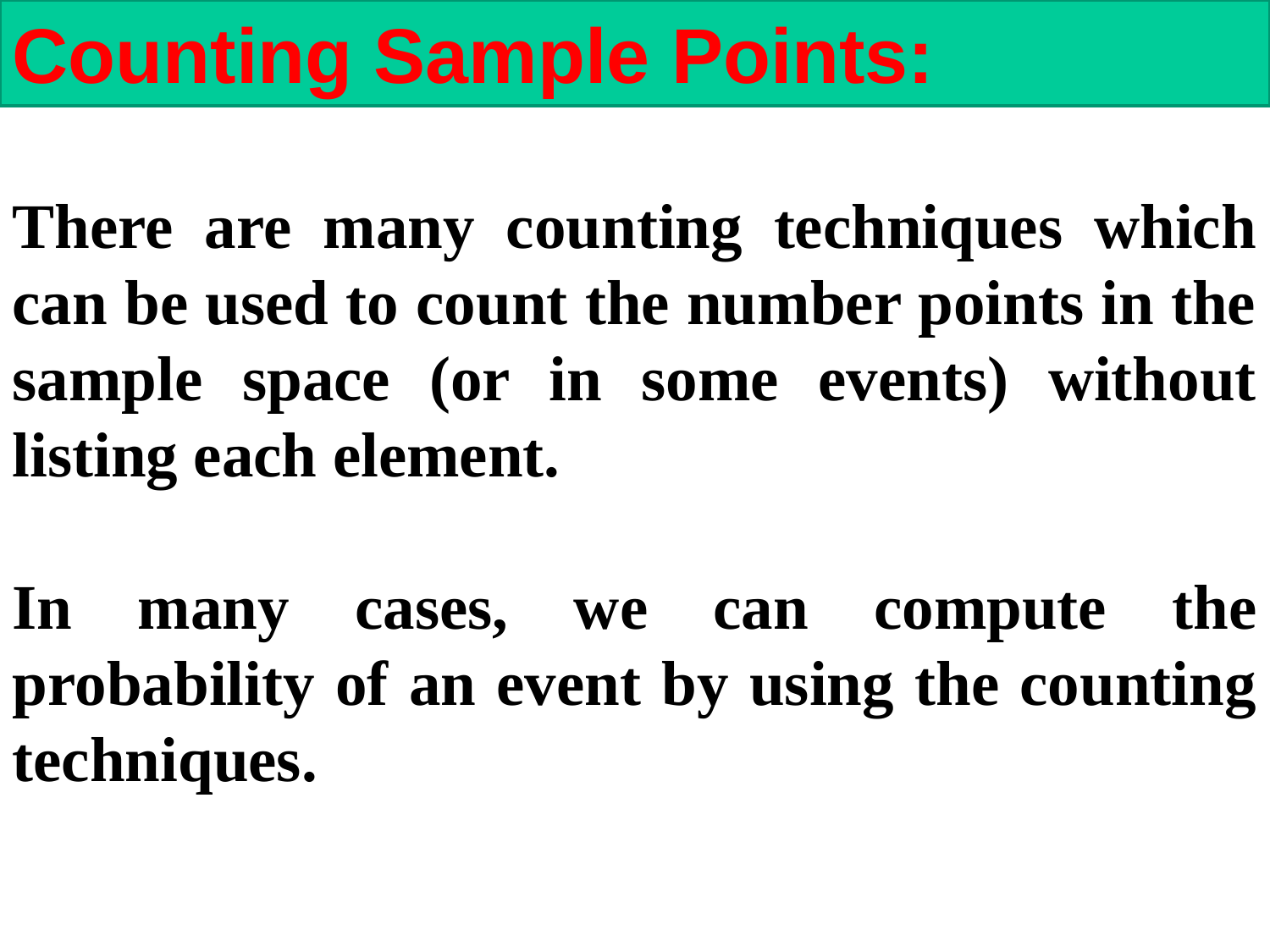

Counting Sample Points:
There are many counting techniques which can be used to count the number points in the sample space (or in some events) without listing each element.

In many cases, we can compute the probability of an event by using the counting techniques.